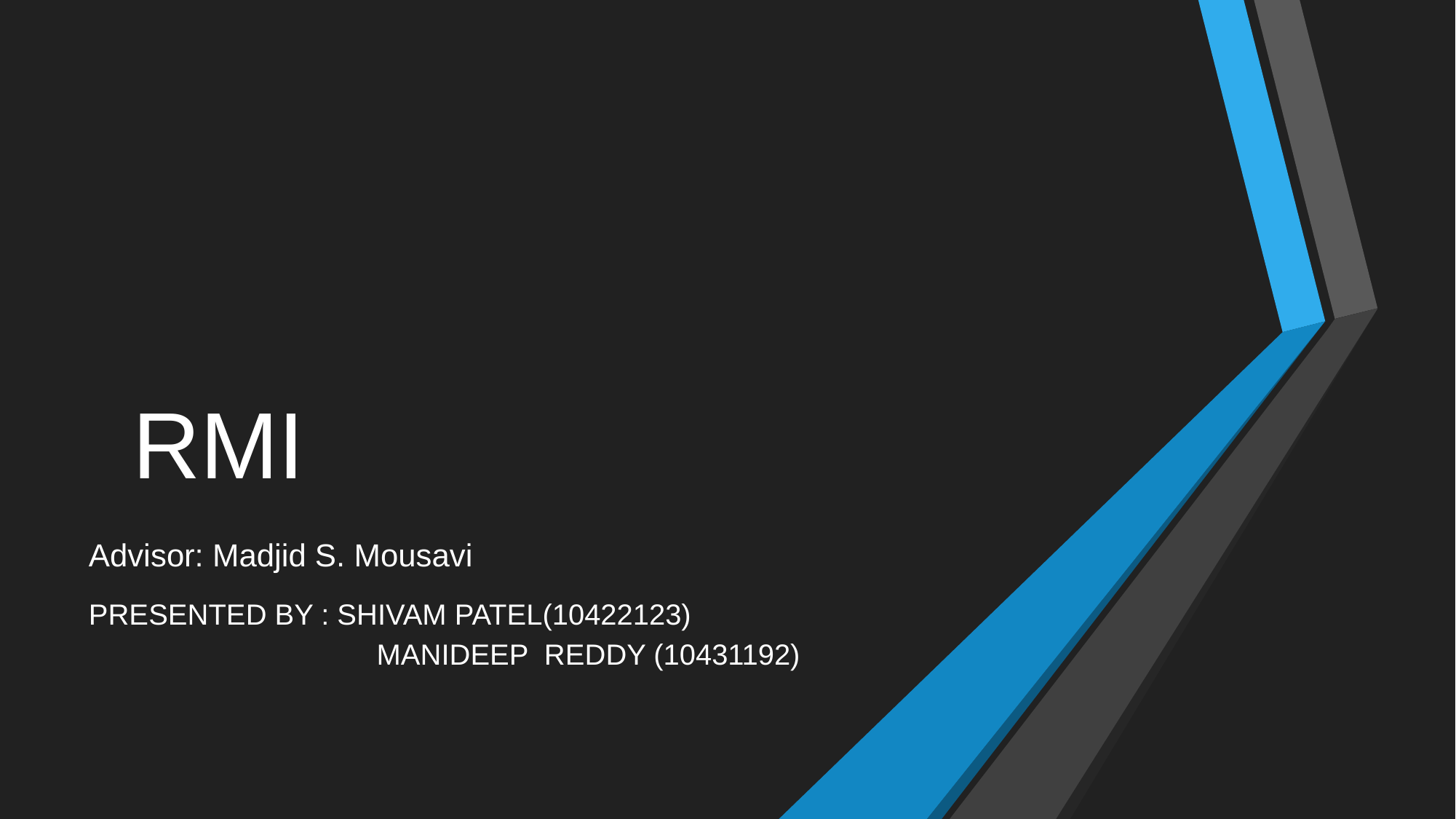

# RMI
Advisor: Madjid S. Mousavi

PRESENTED BY : SHIVAM PATEL(10422123)
                                    MANIDEEP  REDDY (10431192)